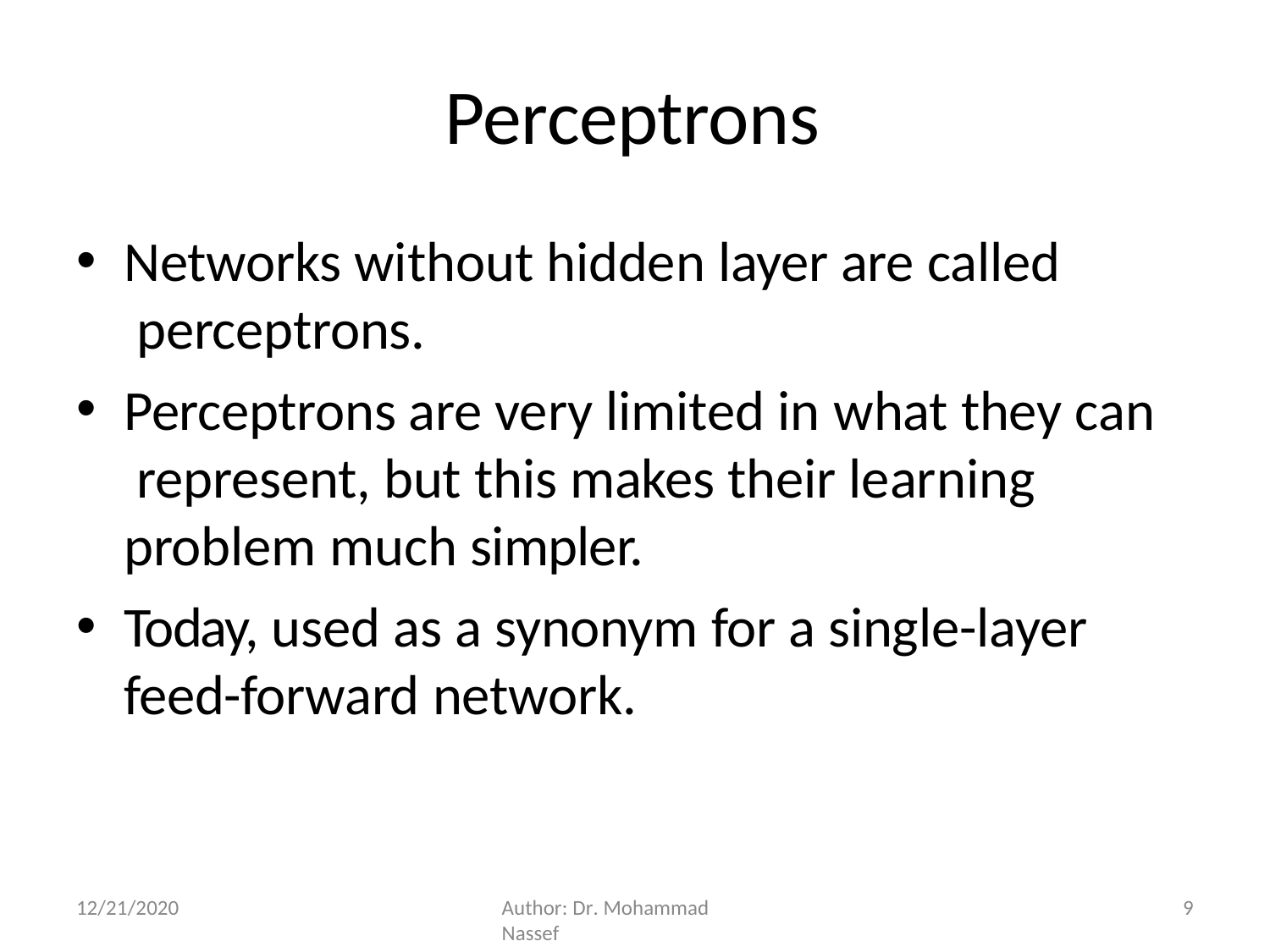

# Perceptrons
Networks without hidden layer are called  perceptrons.
Perceptrons are very limited in what they can  represent, but this makes their learning  problem much simpler.
Today, used as a synonym for a single-layer  feed-forward network.
12/21/2020
Author: Dr. Mohammad Nassef
9